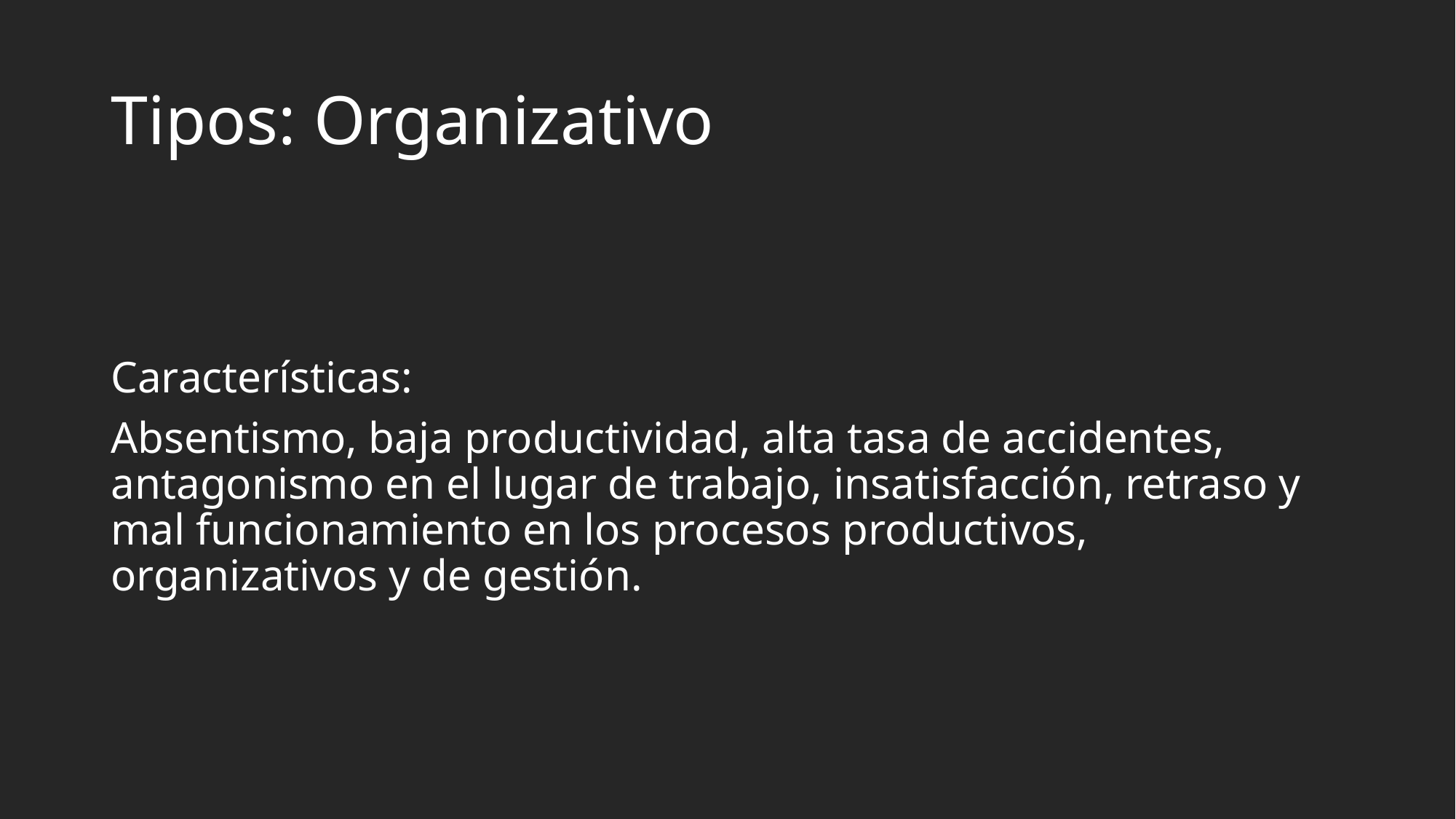

# Tipos: Organizativo
Características:
Absentismo, baja productividad, alta tasa de accidentes, antagonismo en el lugar de trabajo, insatisfacción, retraso y mal funcionamiento en los procesos productivos, organizativos y de gestión.